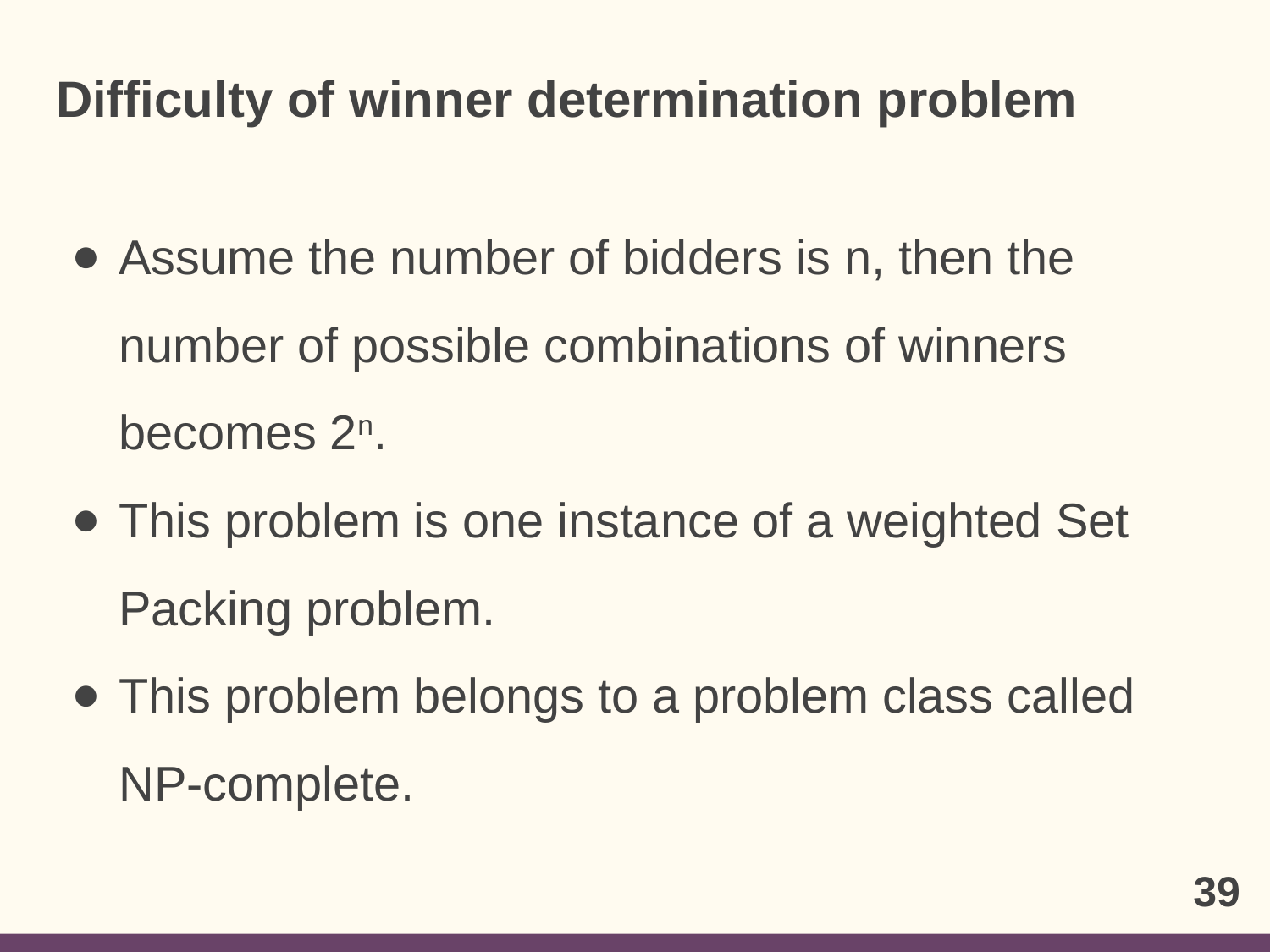

# Difficulty of winner determination problem
Assume the number of bidders is n, then the number of possible combinations of winners becomes 2n.
This problem is one instance of a weighted Set Packing problem.
This problem belongs to a problem class called NP-complete.
39